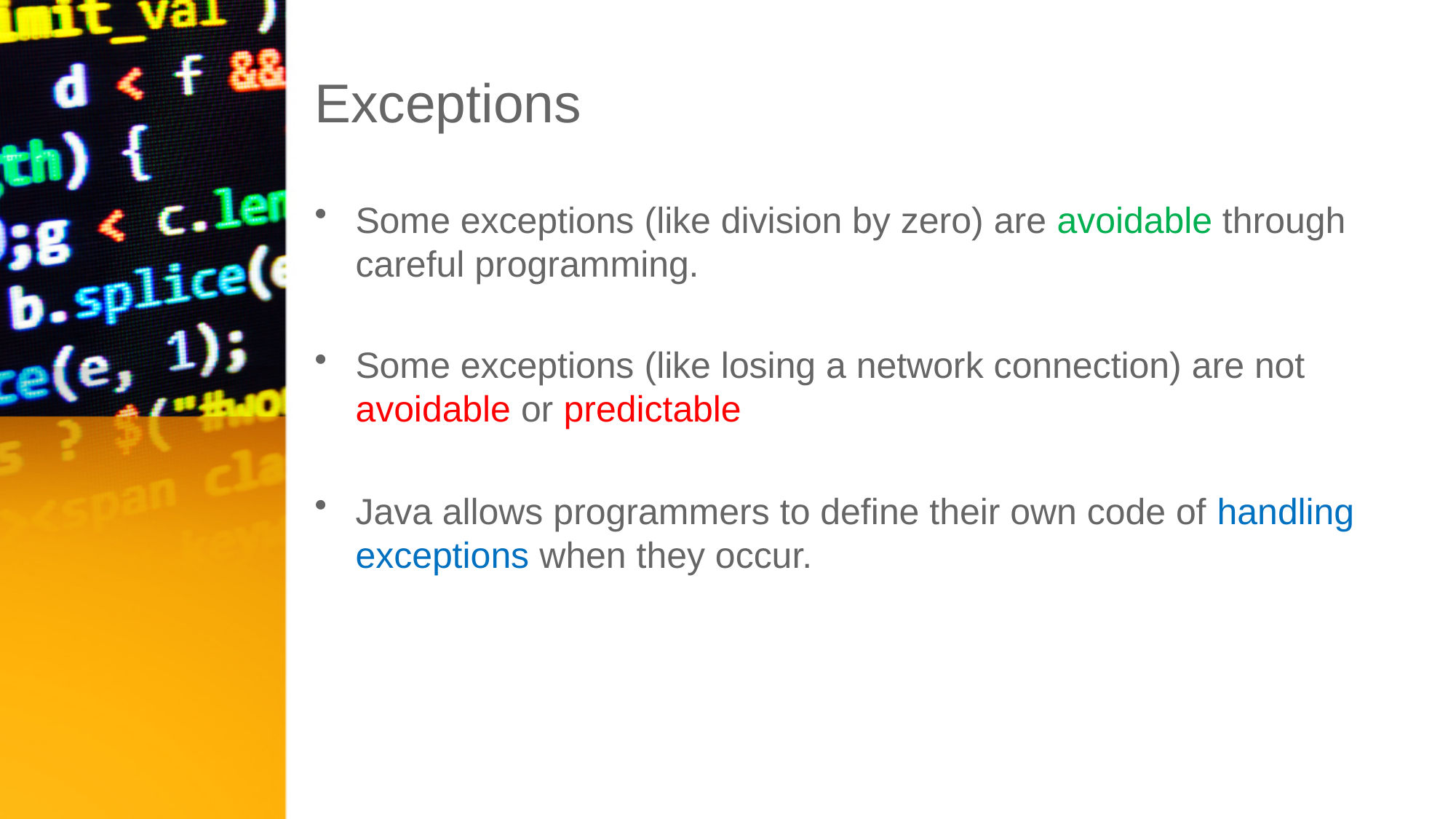

# Exceptions
Some exceptions (like division by zero) are avoidable through careful programming.

Some exceptions (like losing a network connection) are not avoidable or predictable

Java allows programmers to define their own code of handling exceptions when they occur.